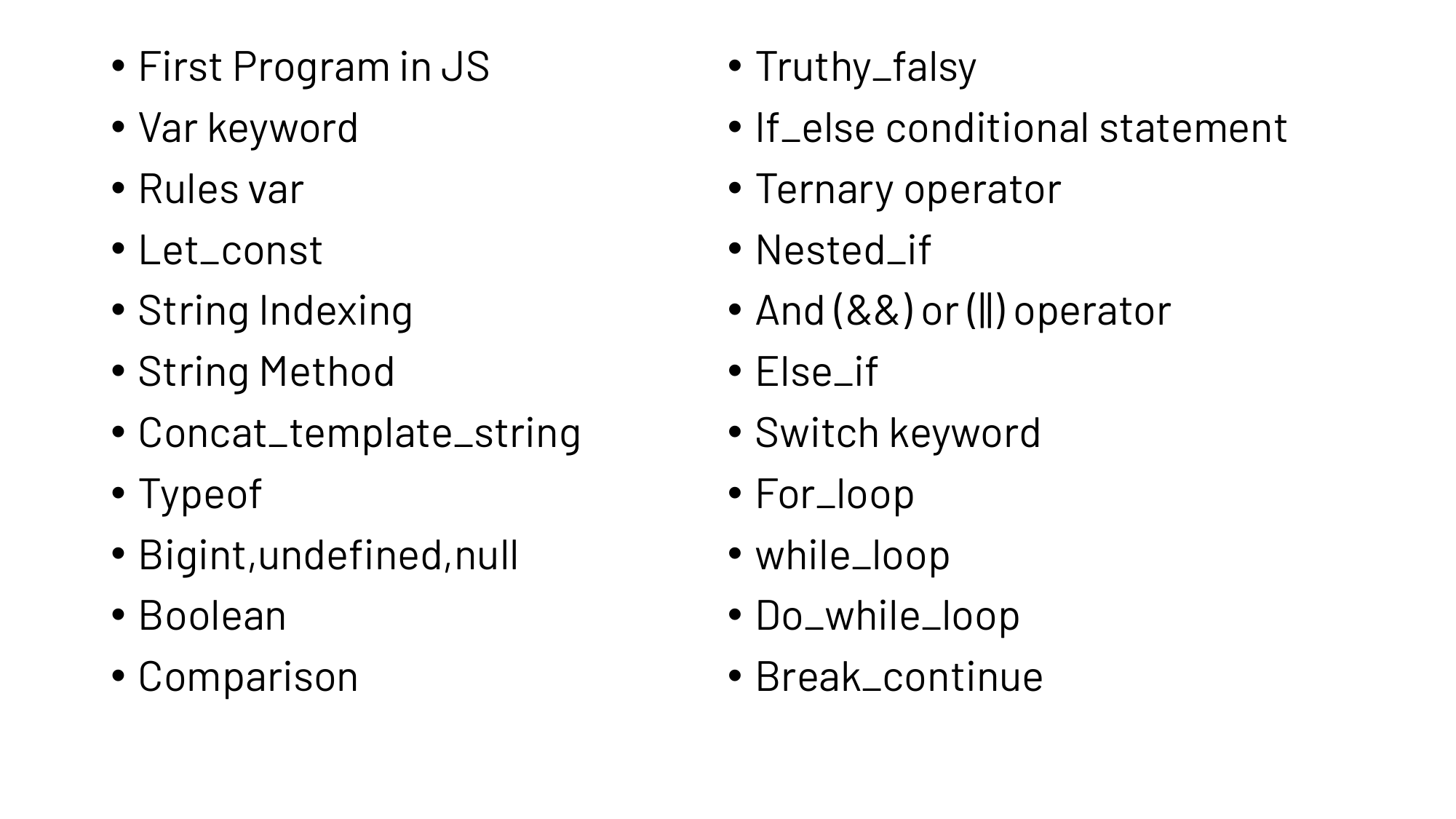

First Program in JS
Var keyword
Rules var
Let_const
String Indexing
String Method
Concat_template_string
Typeof
Bigint,undefined,null
Boolean
Comparison
Truthy_falsy
If_else conditional statement
Ternary operator
Nested_if
And (&&) or (||) operator
Else_if
Switch keyword
For_loop
while_loop
Do_while_loop
Break_continue